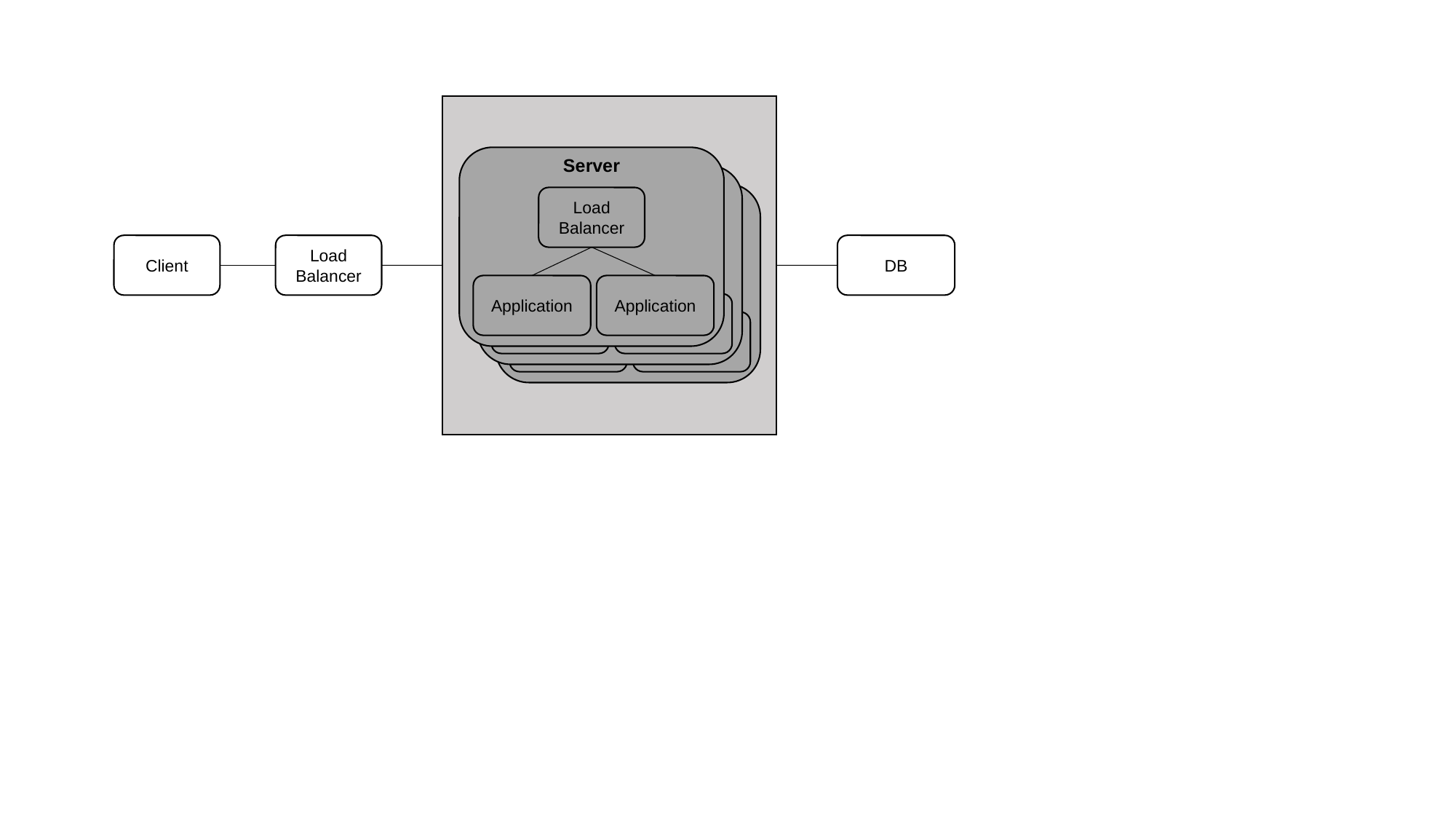

Server

Load Balancer
Application
Application
Server

Load Balancer
Application
Application
Server

Load Balancer
Application
Application
Client
Load Balancer
DB